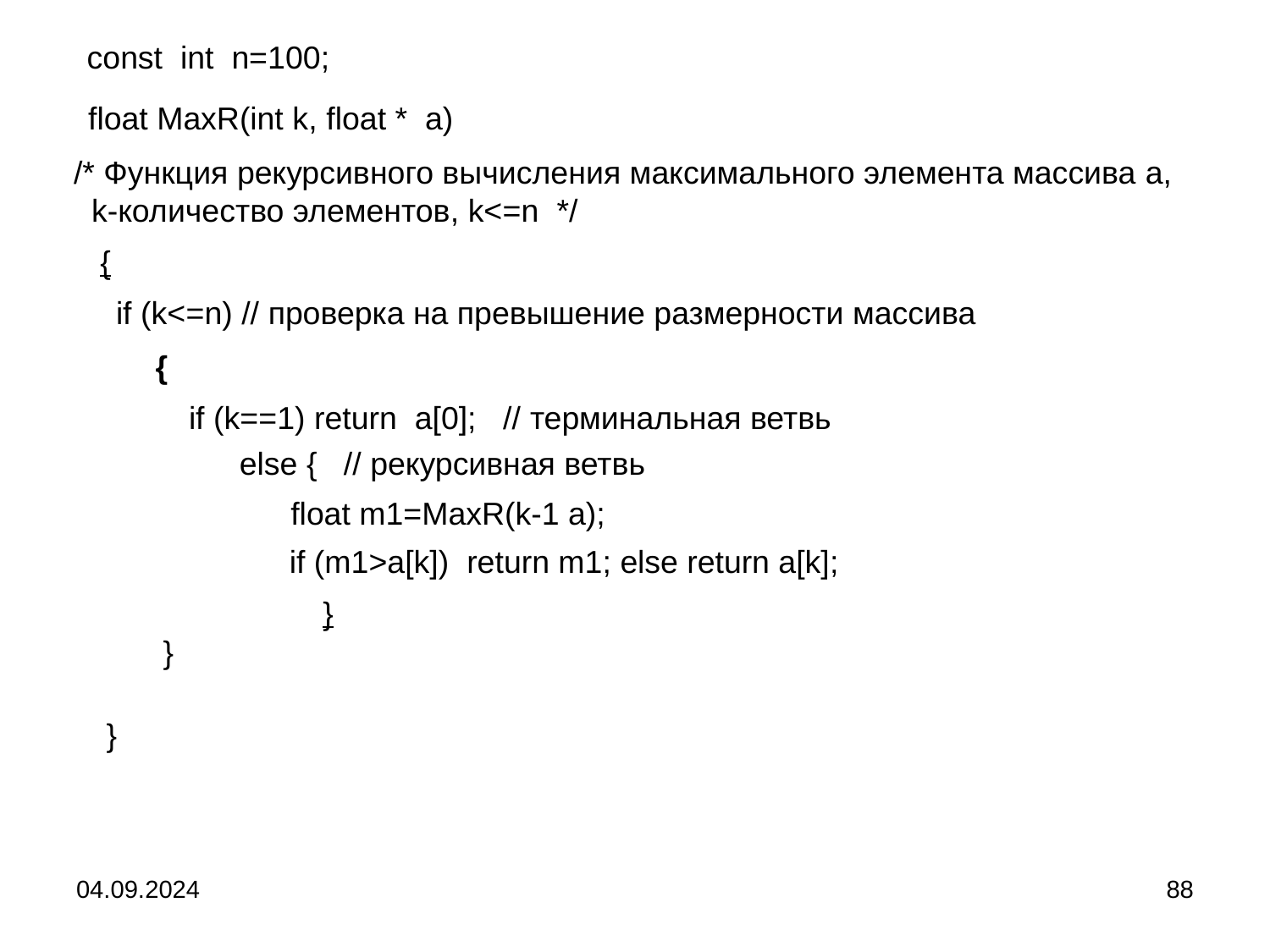

const  int  n=100;
 float MaxR(int k, float *  a)
/* Функция рекурсивного вычисления максимального элемента массива a,
  k-количество элементов, k<=n  */
{
if (k<=n) // проверка на превышение размерности массива
{
if (k==1) return  a[0];   // терминальная ветвь
else {   // рекурсивная ветвь
float m1=MaxR(k-1 a);
if (m1>a[k])  return m1; else return a[k];
}
       }
       }
04.09.2024
88